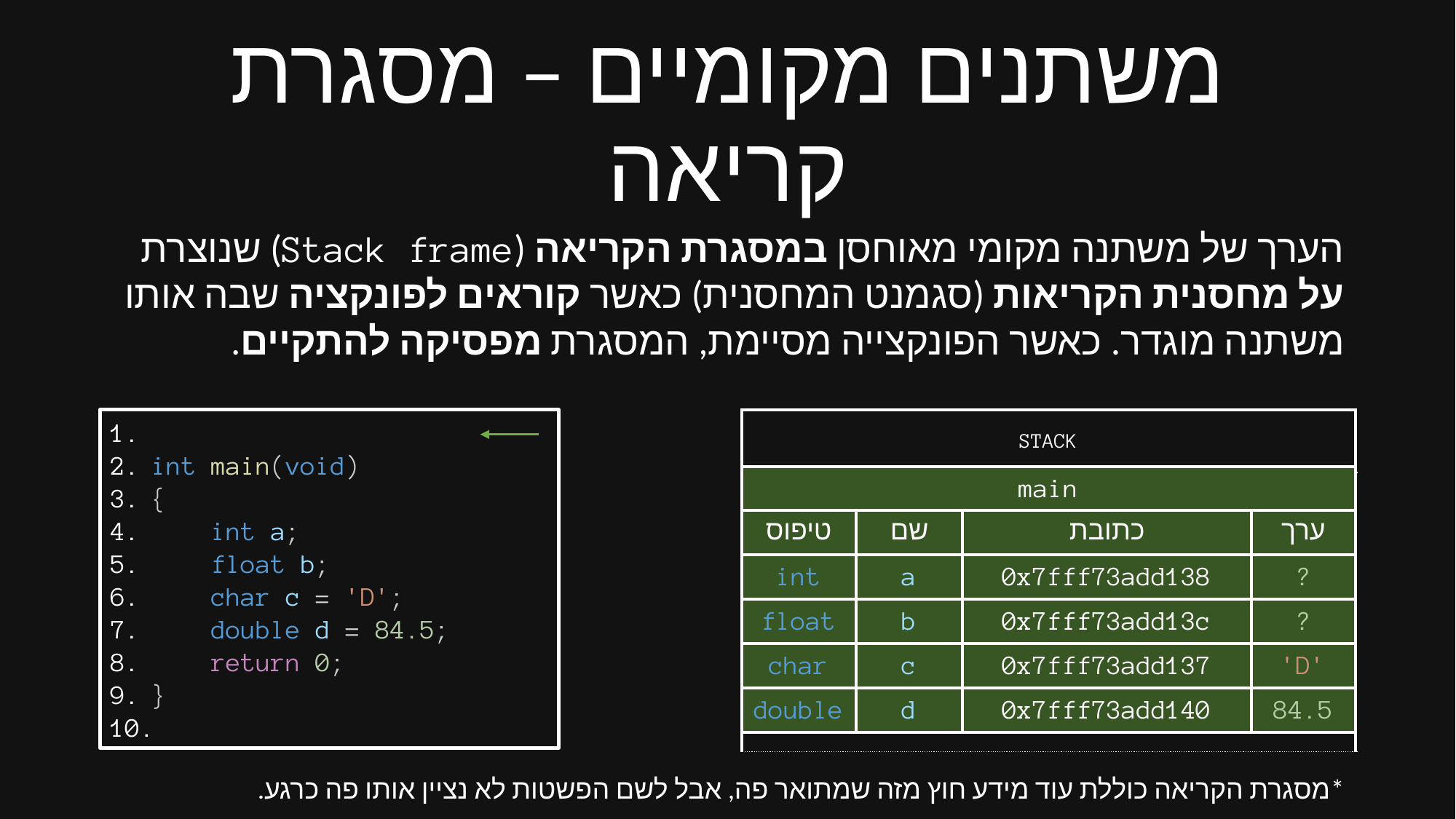

# משתנים מקומיים – מסגרת קריאה
הערך של משתנה מקומי מאוחסן במסגרת הקריאה (Stack frame) שנוצרת על מחסנית הקריאות (סגמנט המחסנית) כאשר קוראים לפונקציה שבה אותו משתנה מוגדר. כאשר הפונקצייה מסיימת, המסגרת מפסיקה להתקיים.

int main(void)
{
    int a;
    float b;
    char c = 'D';
    double d = 84.5;
    return 0;
}

| STACK |
| --- |
|  |
| main |  |  |  |
| --- | --- | --- | --- |
| טיפוס | שם | כתובת | ערך |
| int | a | 0x7fff73add138 | ? |
| float | b | 0x7fff73add13c | ? |
| char | c | 0x7fff73add137 | 'D' |
| double | d | 0x7fff73add140 | 84.5 |
*מסגרת הקריאה כוללת עוד מידע חוץ מזה שמתואר פה, אבל לשם הפשטות לא נציין אותו פה כרגע.